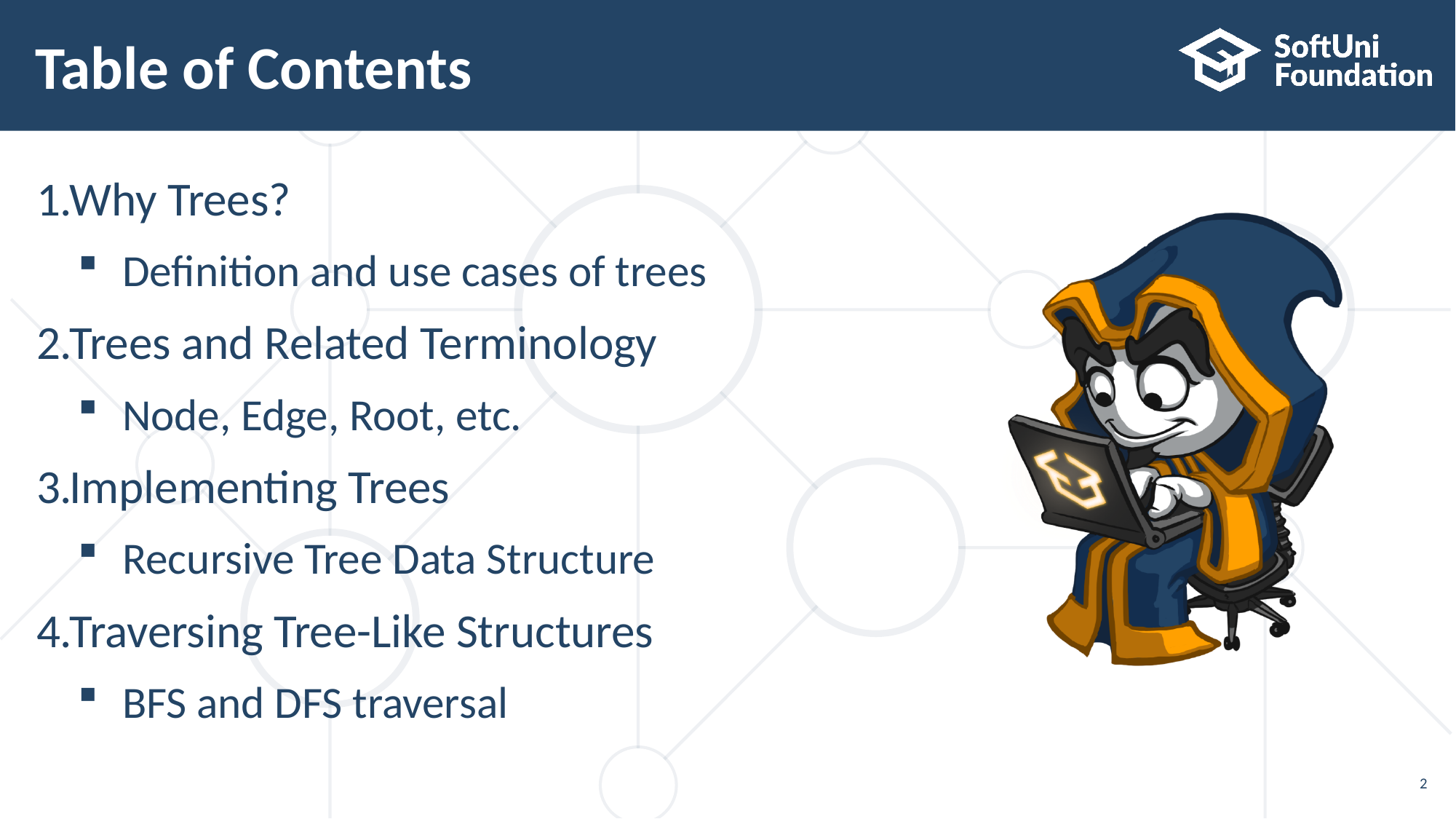

# Table of Contents
Why Trees?
Definition and use cases of trees
Trees and Related Terminology
Node, Edge, Root, etc.
Implementing Trees
Recursive Tree Data Structure
Traversing Tree-Like Structures
BFS and DFS traversal
2